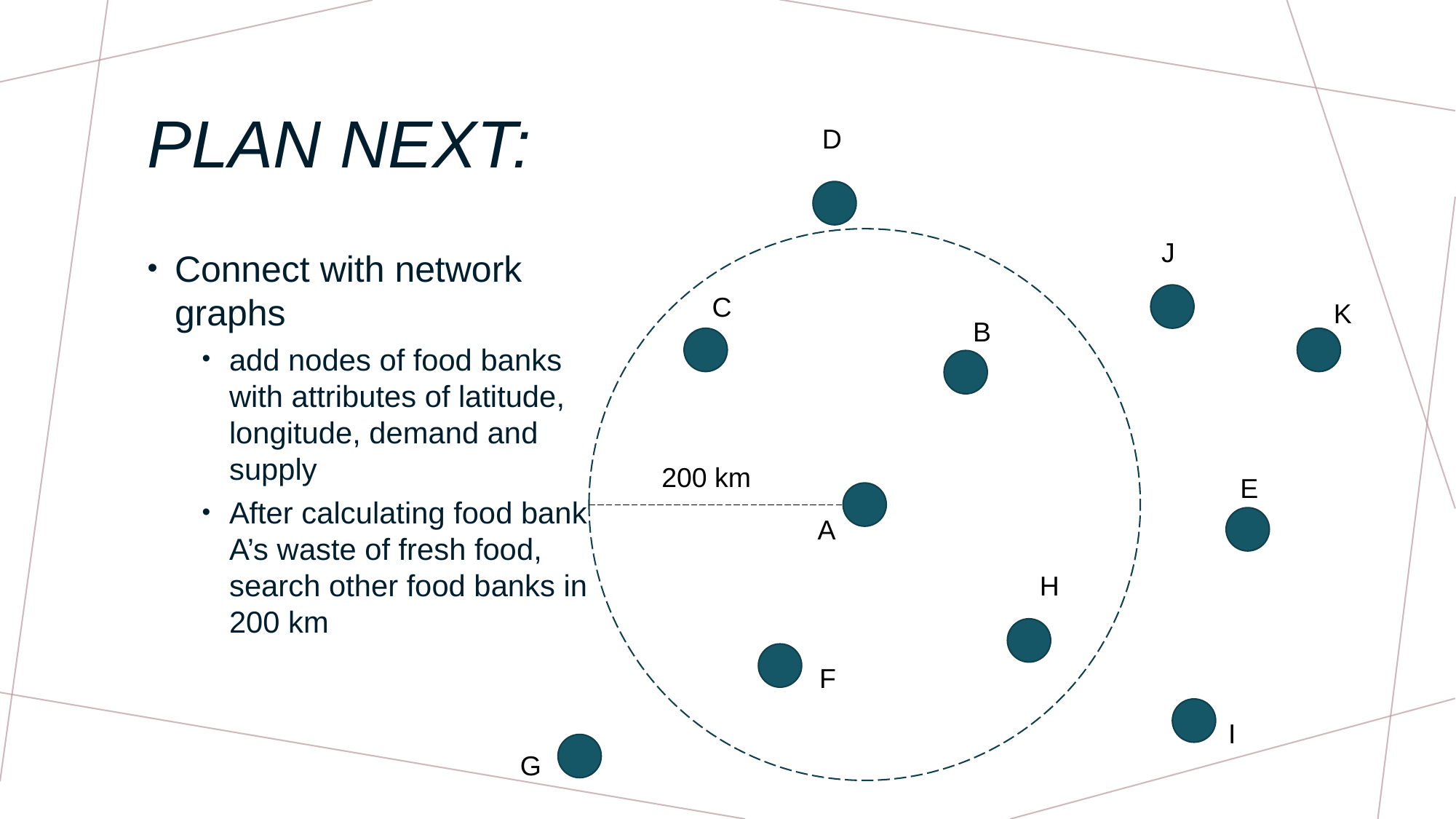

# Plan next:
D

J
Connect with network graphs
add nodes of food banks with attributes of latitude, longitude, demand and supply
After calculating food bank A’s waste of fresh food, search other food banks in 200 km

C

K
B

200 km
E

A

H

F

I

G